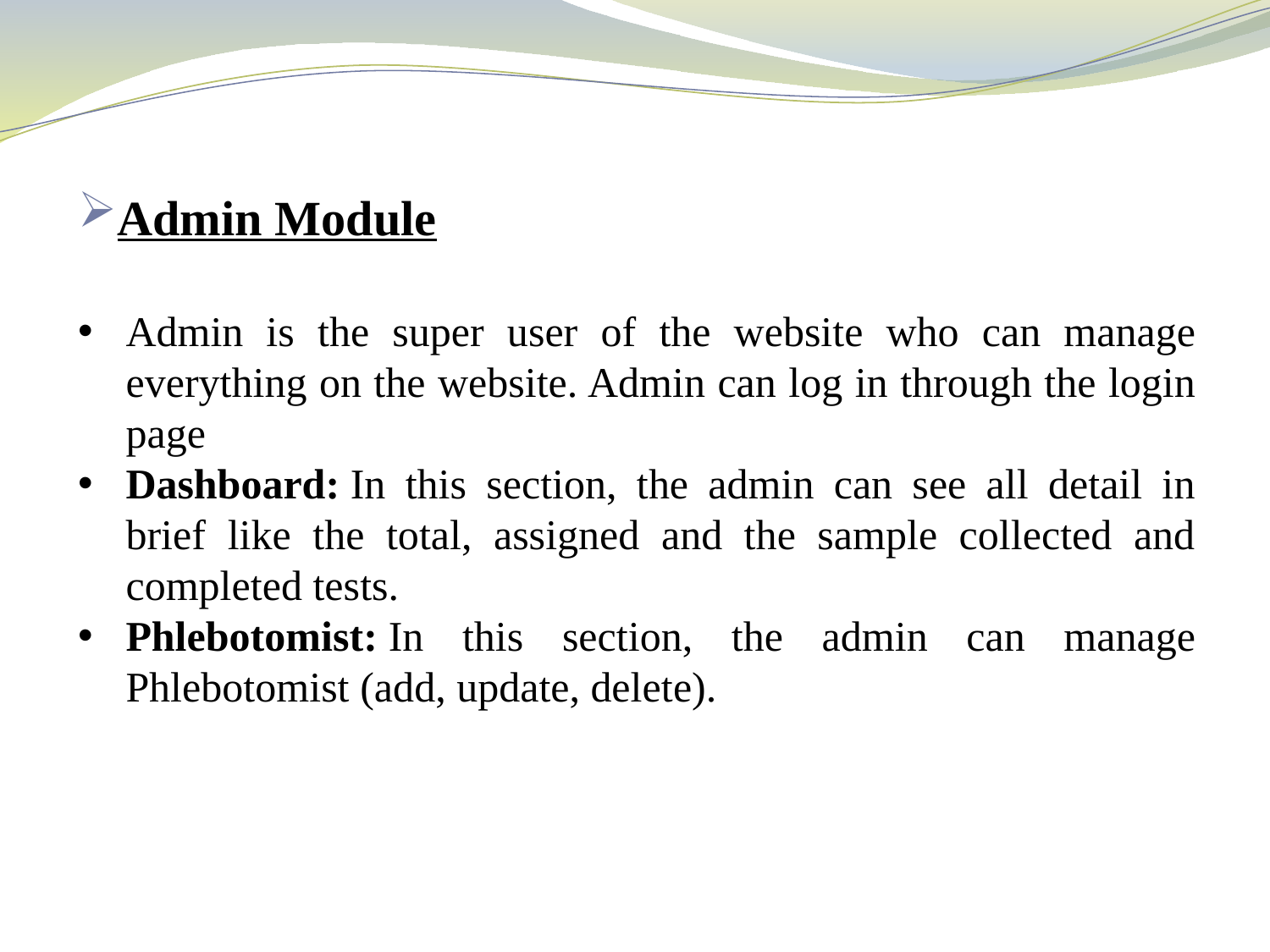

Admin Module

Admin is the super user of the website who can manage everything on the website. Admin can log in through the login page
Dashboard: In this section, the admin can see all detail in brief like the total, assigned and the sample collected and completed tests.
Phlebotomist: In this section, the admin can manage Phlebotomist (add, update, delete).